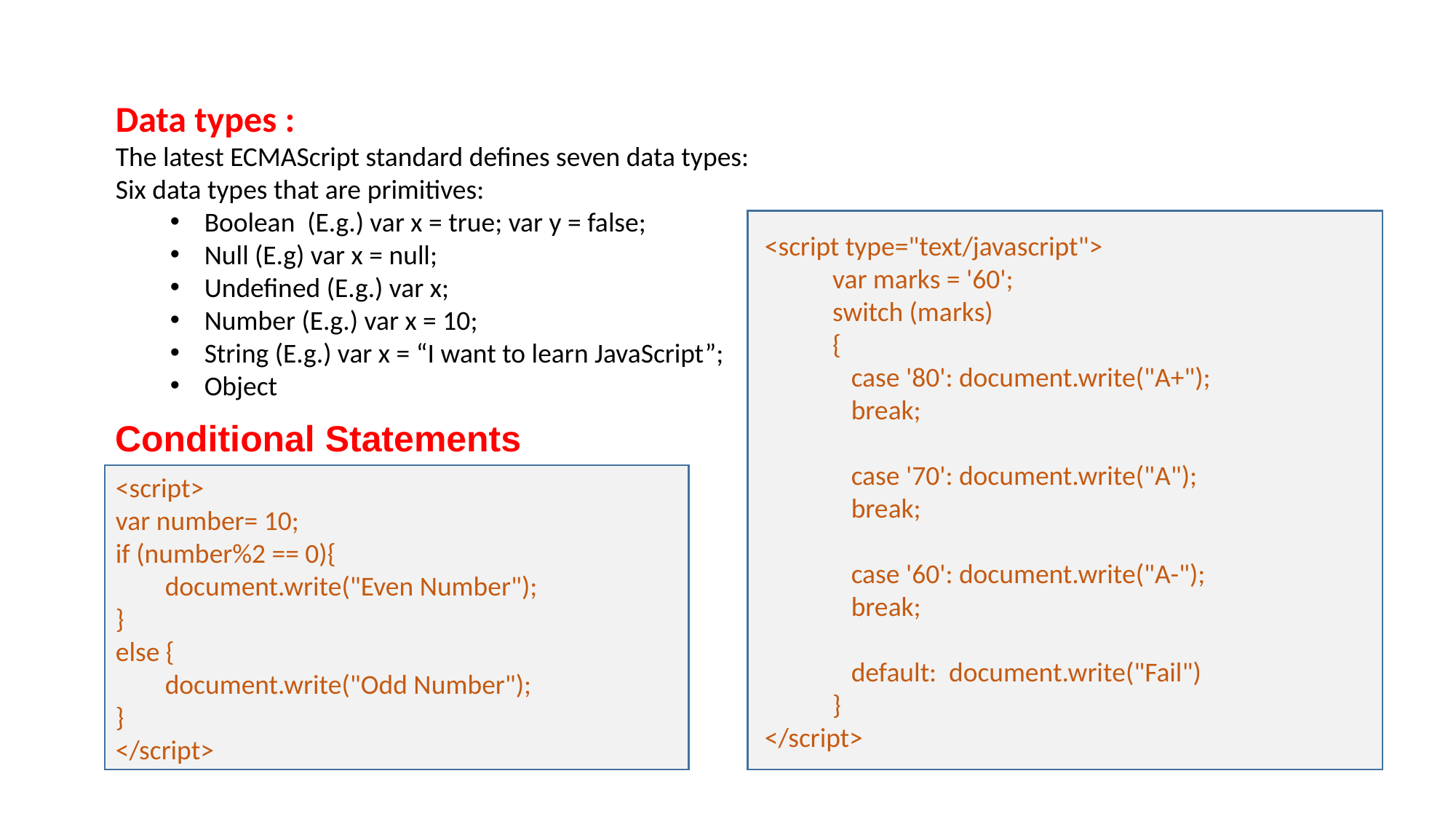

Data types :
The latest ECMAScript standard defines seven data types:
Six data types that are primitives:
Boolean  (E.g.) var x = true; var y = false;
Null (E.g) var x = null;
Undefined (E.g.) var x;
Number (E.g.) var x = 10;
String (E.g.) var x = “I want to learn JavaScript”;
Object
 <script type="text/javascript">
            var marks = '60';
            switch (marks)
            {
               case '80': document.write("A+");
               break;

               case '70': document.write("A");
               break;

               case '60': document.write("A-");
               break;

               default:  document.write("Fail")
            }
 </script>
Conditional Statements
<script>
var number= 10;
if (number%2 == 0){
        document.write("Even Number");
}
else {
        document.write("Odd Number");
}
</script>